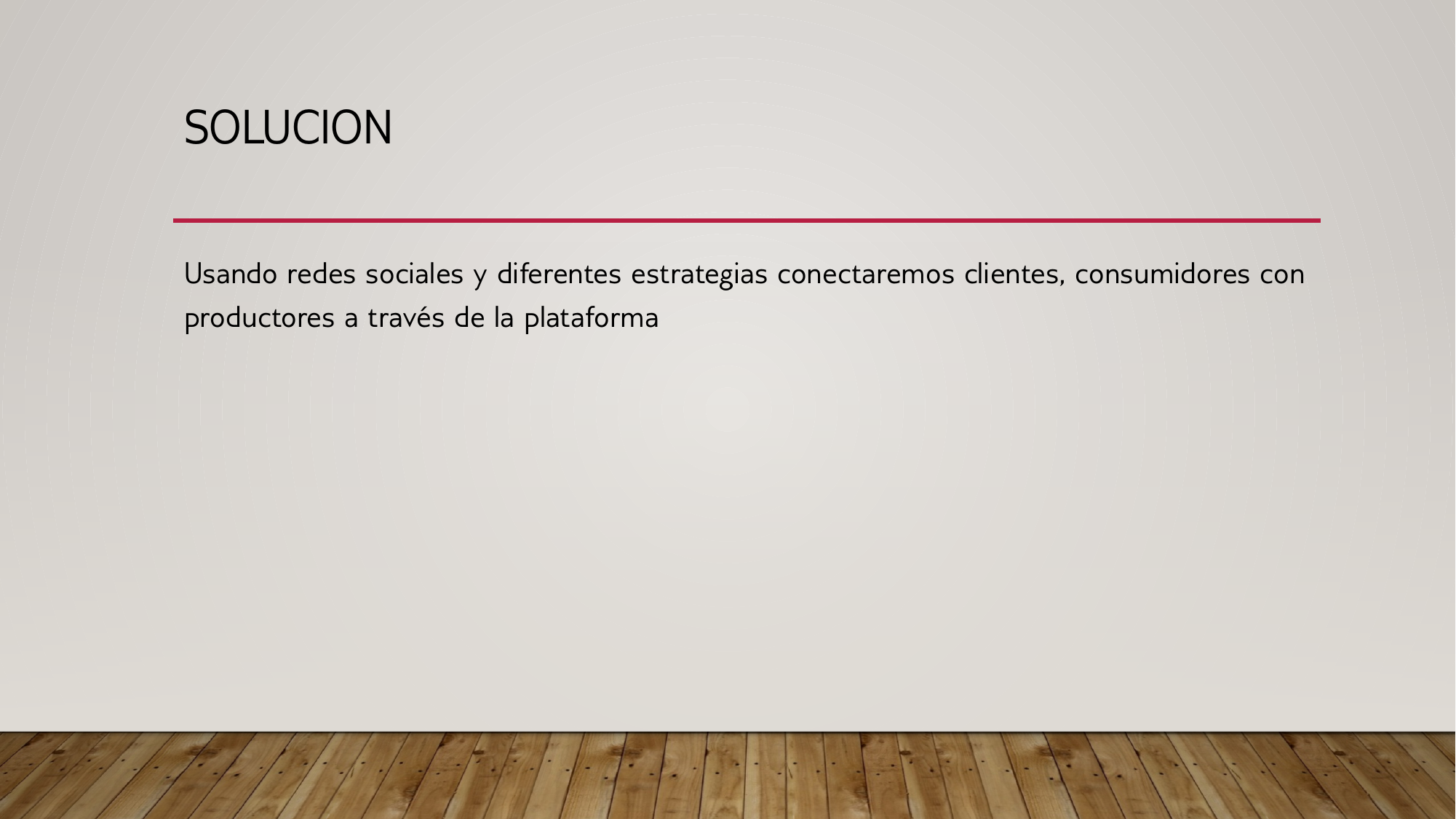

# solucion
Usando redes sociales y diferentes estrategias conectaremos clientes, consumidores con productores a través de la plataforma